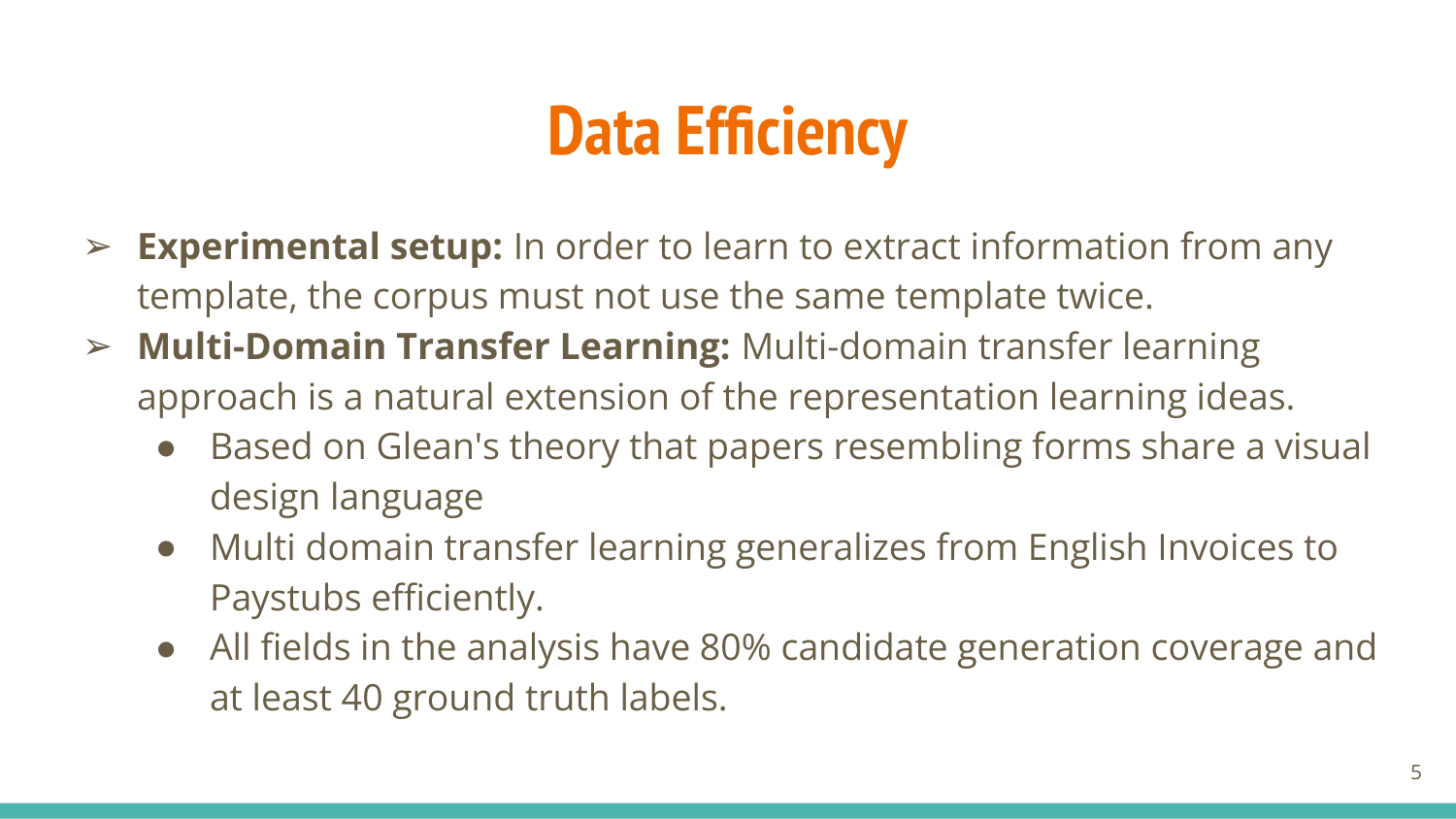

# Data Efficiency
Experimental setup: In order to learn to extract information from any template, the corpus must not use the same template twice.
Multi-Domain Transfer Learning: Multi-domain transfer learning approach is a natural extension of the representation learning ideas.
Based on Glean's theory that papers resembling forms share a visual design language
Multi domain transfer learning generalizes from English Invoices to Paystubs efficiently.
All fields in the analysis have 80% candidate generation coverage and at least 40 ground truth labels.
5